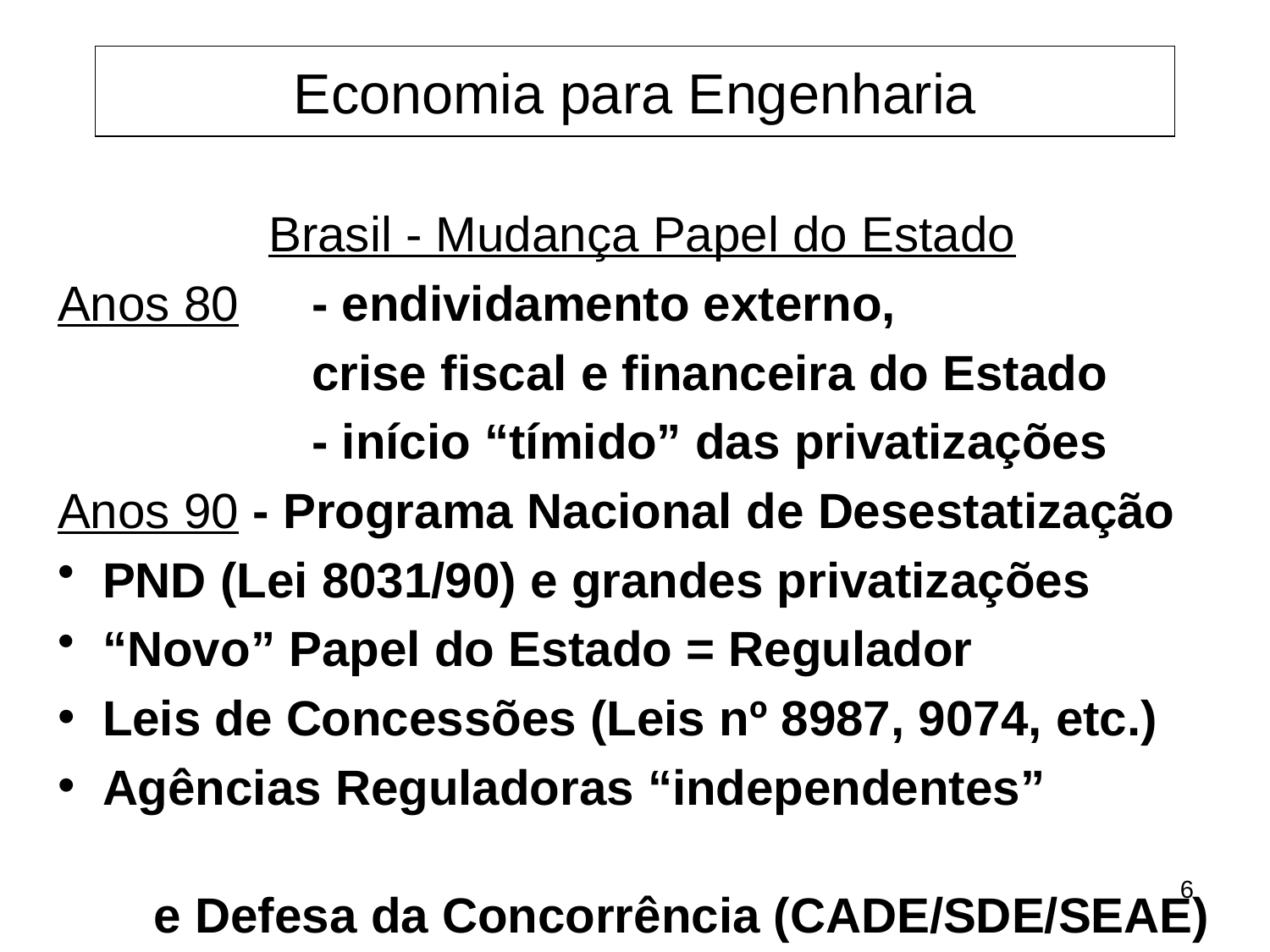

Economia para Engenharia
Brasil - Mudança Papel do Estado
Anos 80  	- endividamento externo,
		crise fiscal e financeira do Estado
		- início “tímido” das privatizações
Anos 90 - Programa Nacional de Desestatização
  PND (Lei 8031/90) e grandes privatizações
  “Novo” Papel do Estado = Regulador
  Leis de Concessões (Leis nº 8987, 9074, etc.)
  Agências Reguladoras “independentes”
       e Defesa da Concorrência (CADE/SDE/SEAE)
6